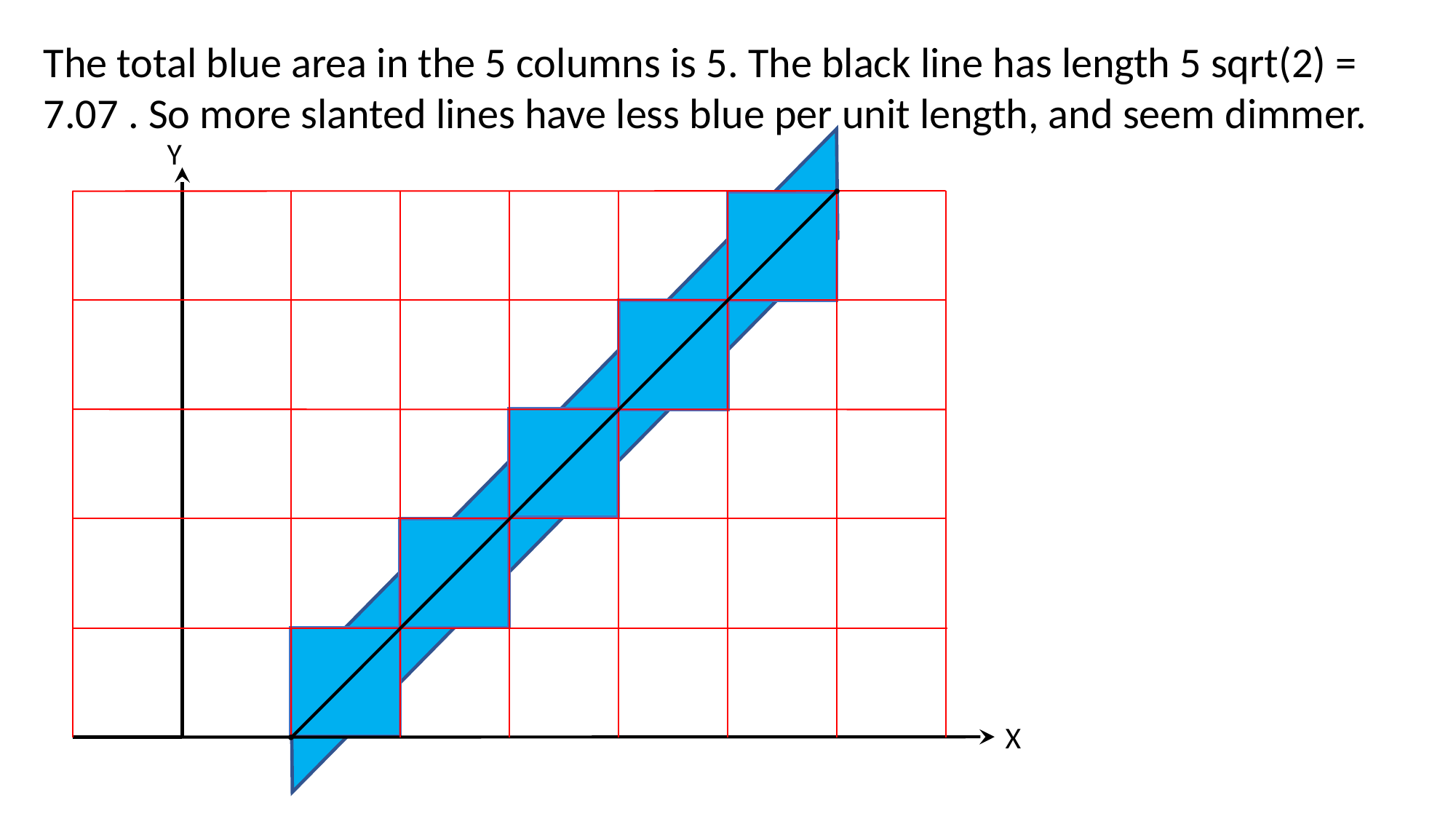

The total blue area in the 5 columns is 5. The black line has length 5 sqrt(2) = 7.07 . So more slanted lines have less blue per unit length, and seem dimmer.
Y

X